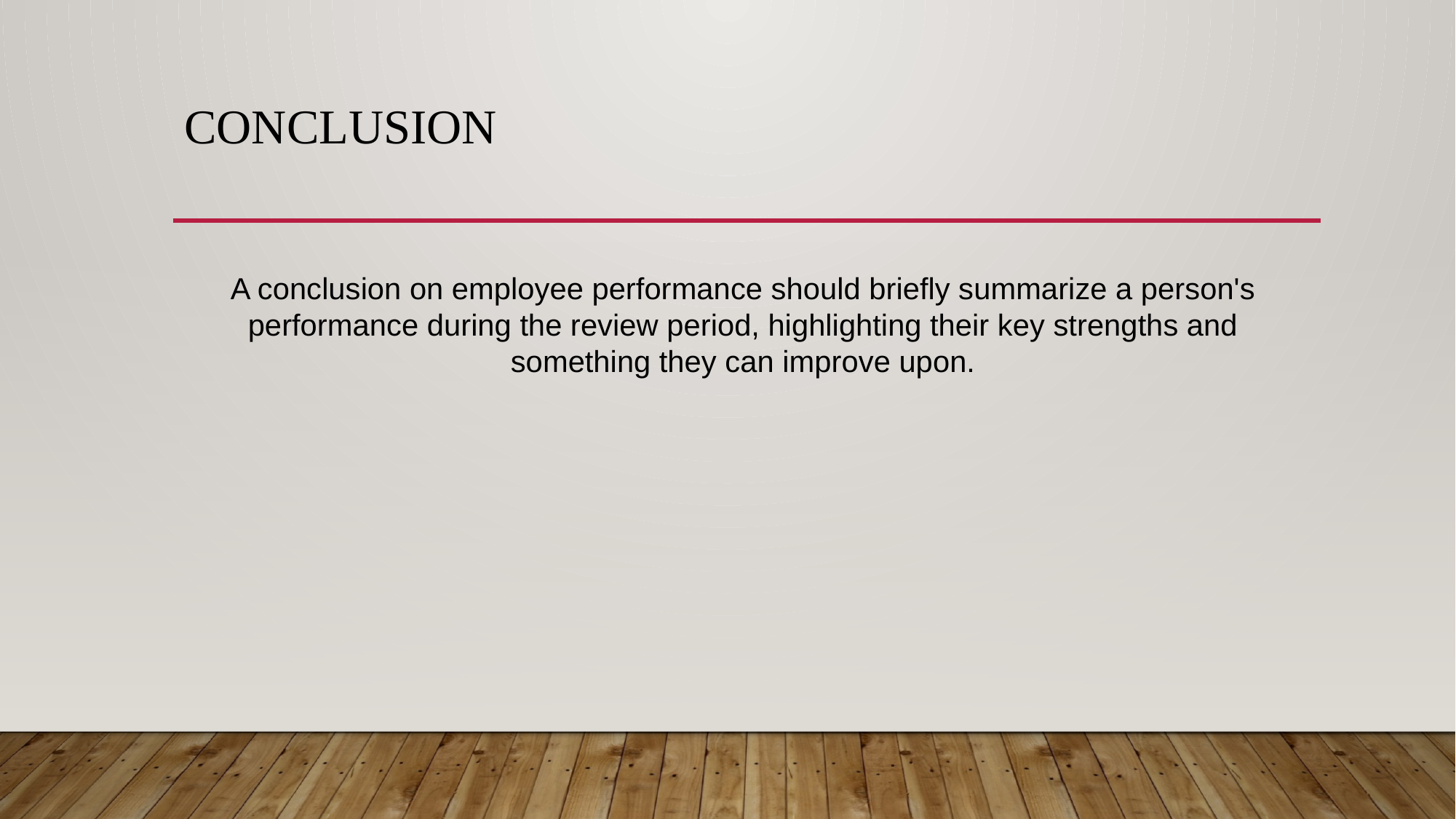

# conclusion
A conclusion on employee performance should briefly summarize a person's performance during the review period, highlighting their key strengths and something they can improve upon.